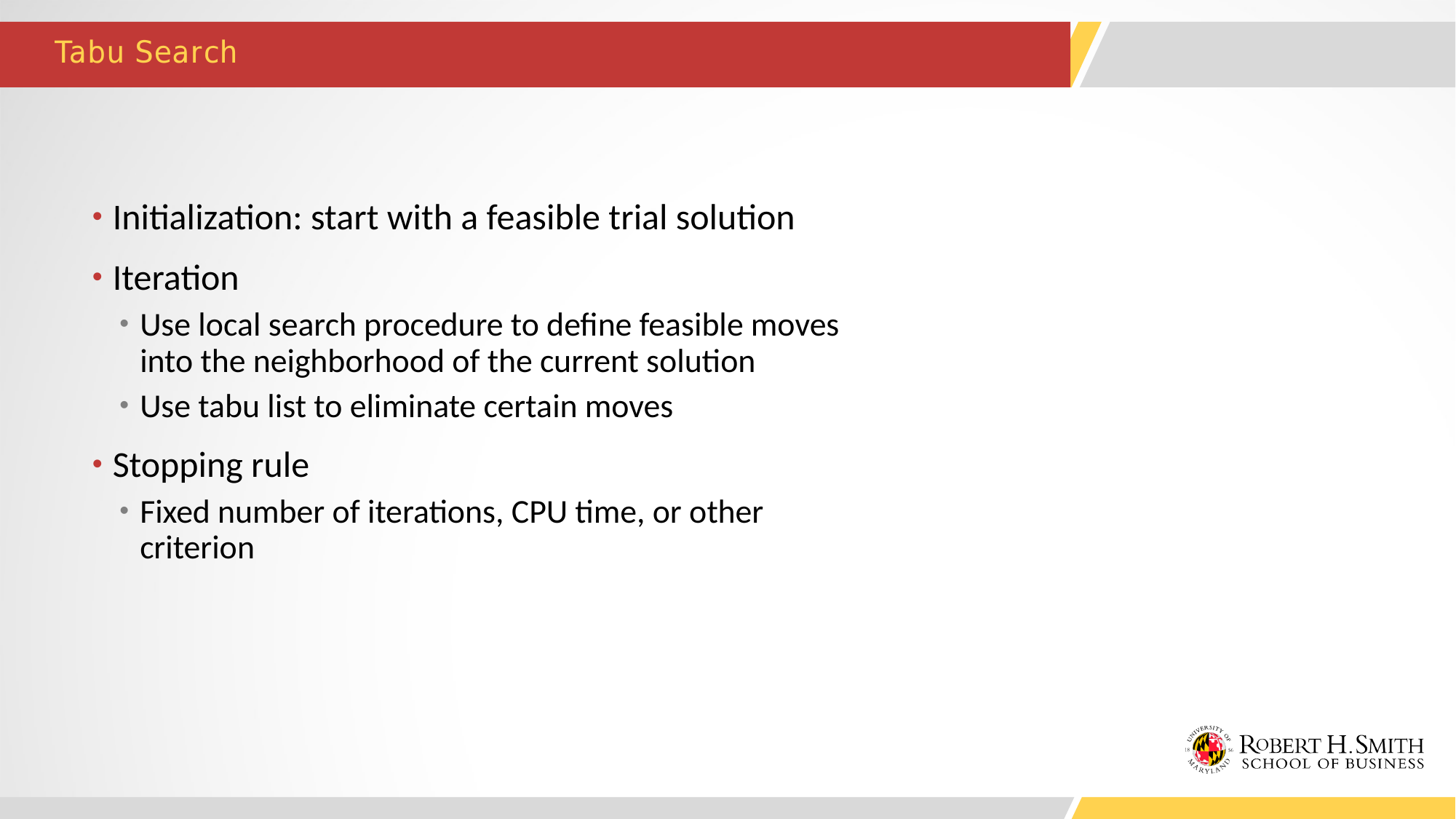

# Tabu Search

Initialization: start with a feasible trial solution
Iteration
Use local search procedure to define feasible moves into the neighborhood of the current solution
Use tabu list to eliminate certain moves
Stopping rule
Fixed number of iterations, CPU time, or other criterion